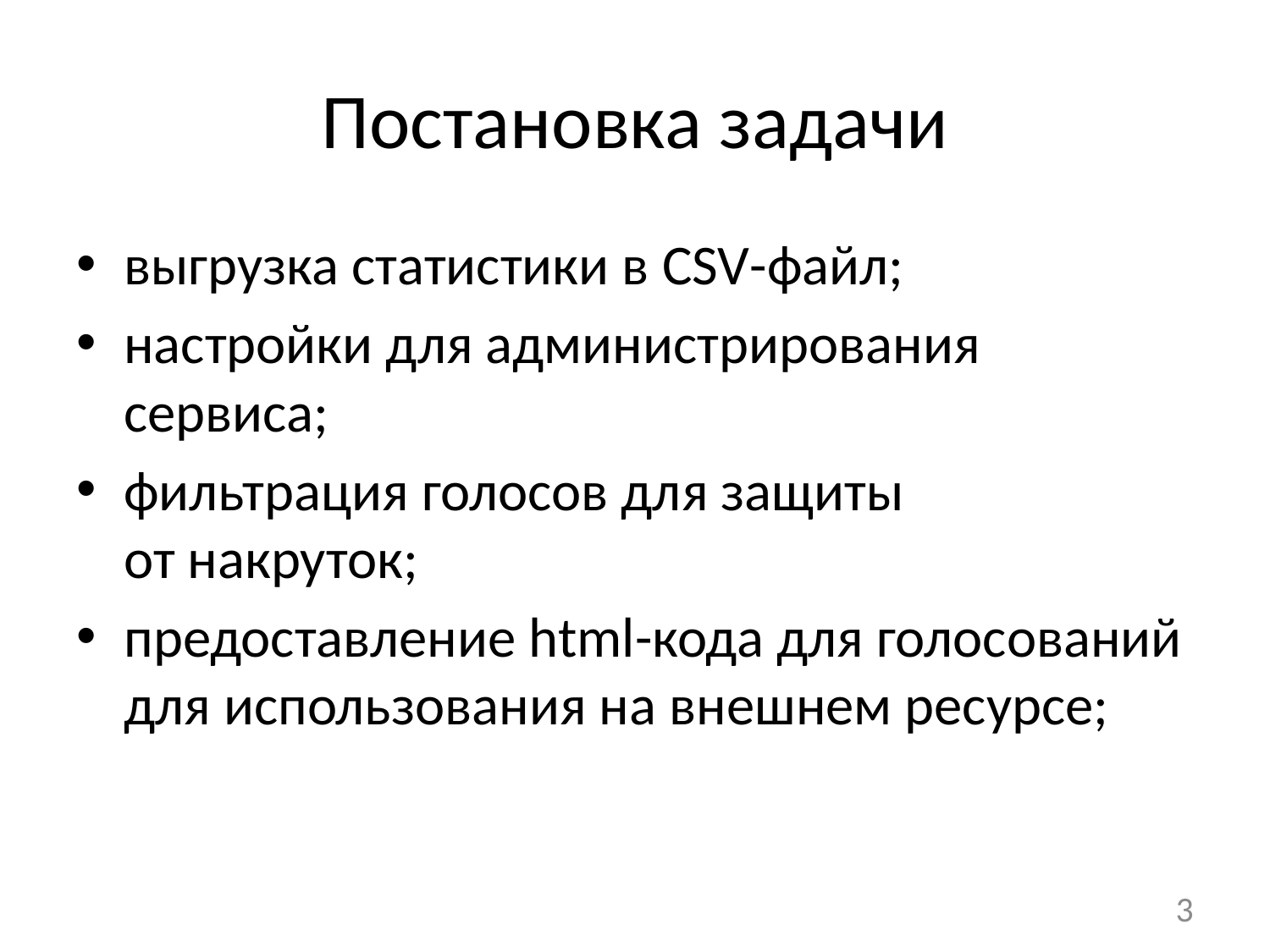

# Постановка задачи
выгрузка статистики в CSV-файл;
настройки для администрирования сервиса;
фильтрация голосов для защиты
от накруток;
предоставление html-кода для голосований для использования на внешнем ресурсе;

3